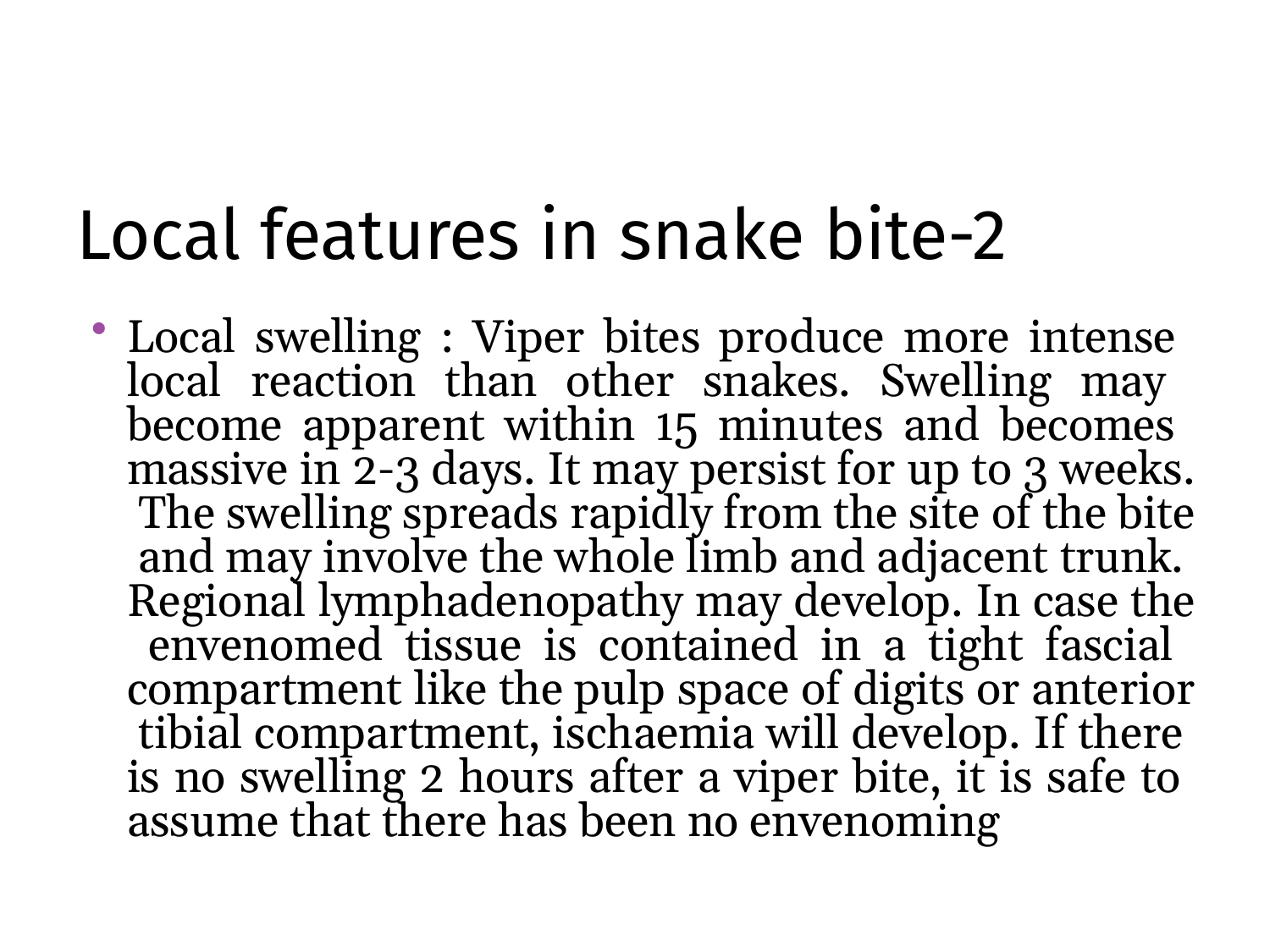

# Local features in snake bite-2
Local swelling : Viper bites produce more intense  local reaction than other snakes. Swelling may  become apparent within 15 minutes and becomes  massive in 2-3 days. It may persist for up to 3 weeks.  The swelling spreads rapidly from the site of the bite  and may involve the whole limb and adjacent trunk.  Regional lymphadenopathy may develop. In case the  envenomed tissue is contained in a tight fascial  compartment like the pulp space of digits or anterior  tibial compartment, ischaemia will develop. If there  is no swelling 2 hours after a viper bite, it is safe to  assume that there has been no envenoming